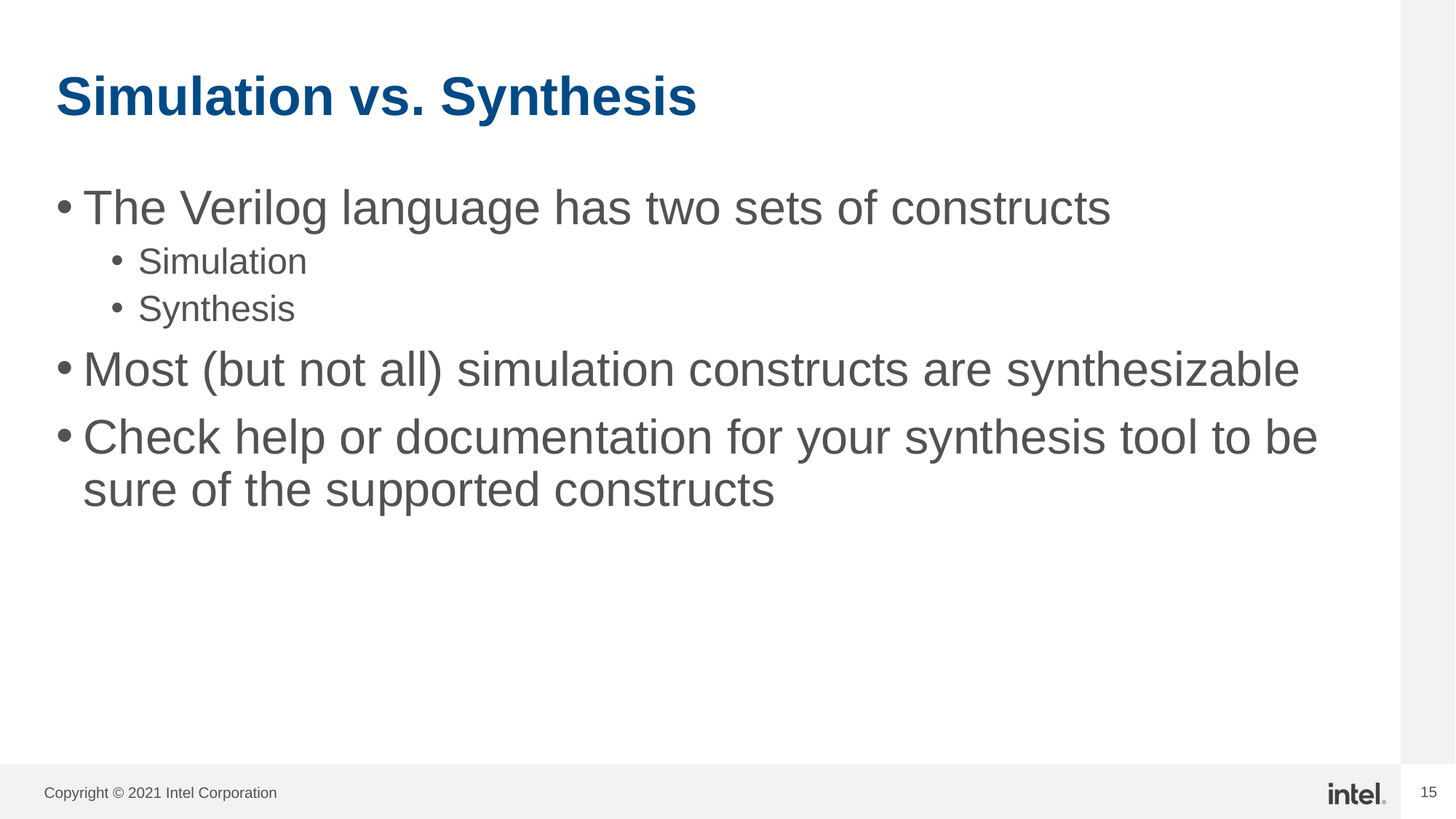

# Simulation vs. Synthesis
The Verilog language has two sets of constructs
Simulation
Synthesis
Most (but not all) simulation constructs are synthesizable
Check help or documentation for your synthesis tool to be sure of the supported constructs